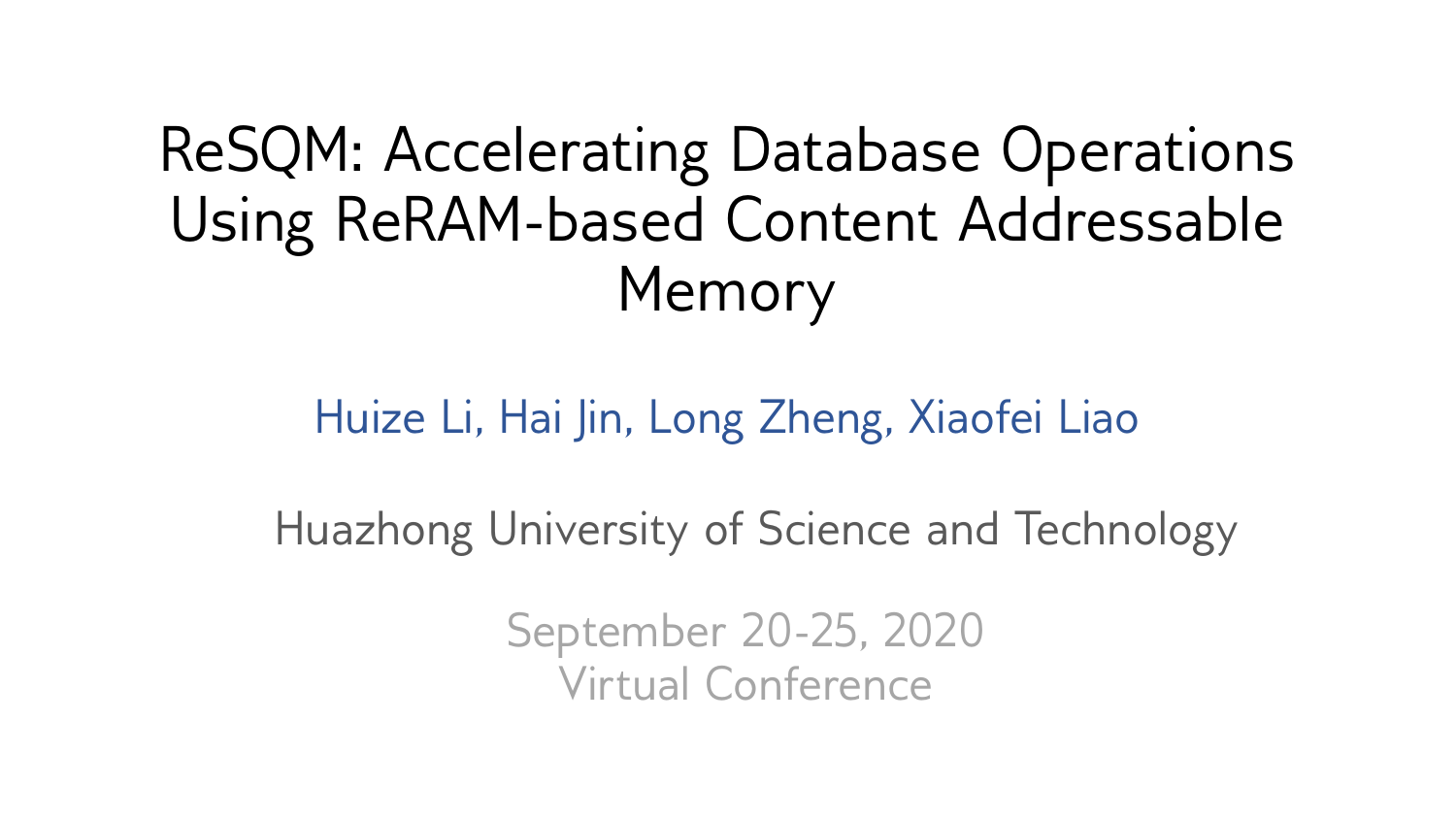

# ReSQM: Accelerating Database Operations Using ReRAM-based Content Addressable Memory
Huize Li, Hai Jin, Long Zheng, Xiaofei Liao
Huazhong University of Science and Technology
September 20-25, 2020
Virtual Conference